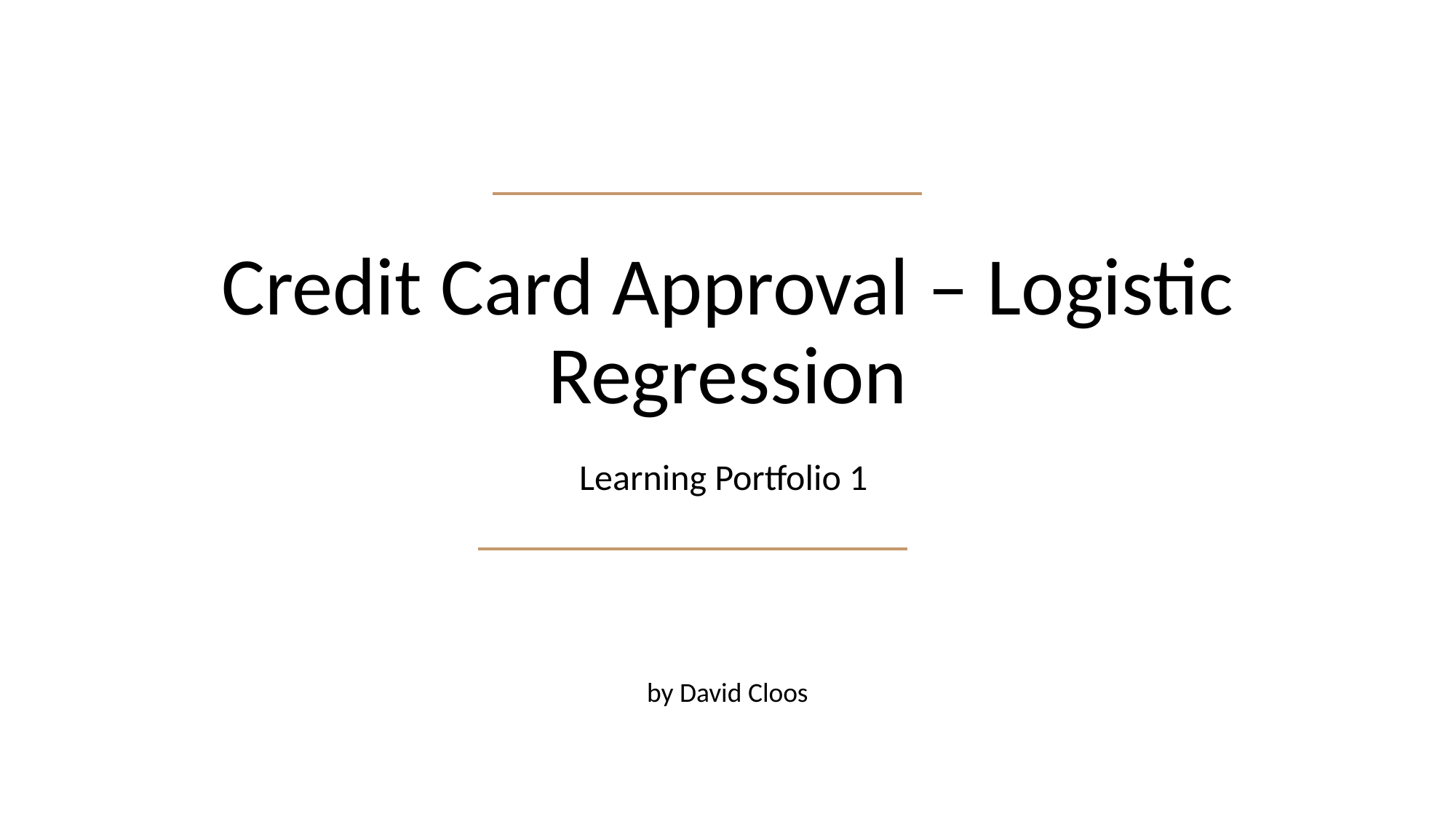

# Credit Card Approval – Logistic Regression
Learning Portfolio 1
by David Cloos